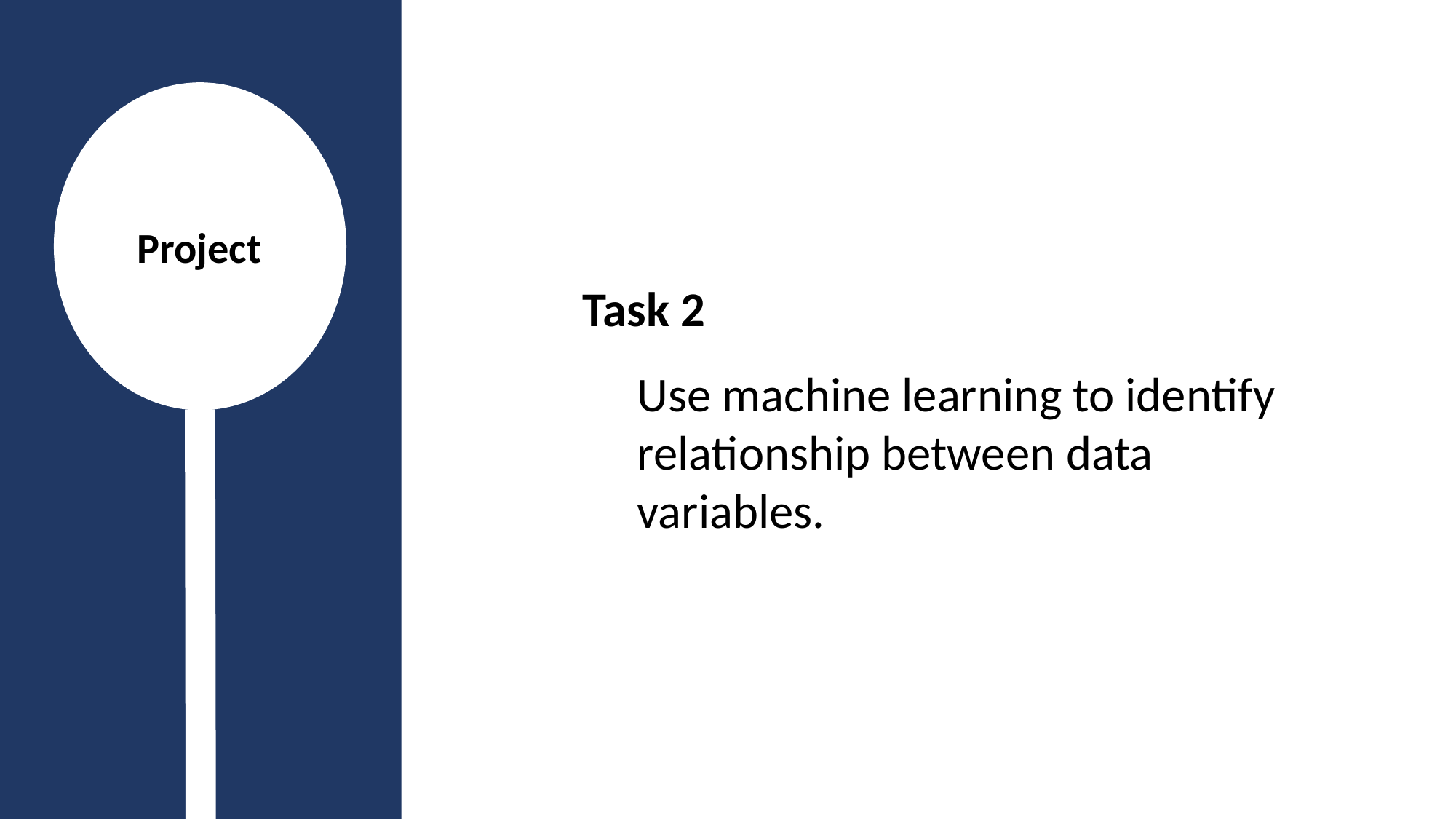

Project
Task 2
Use machine learning to identify relationship between data variables.